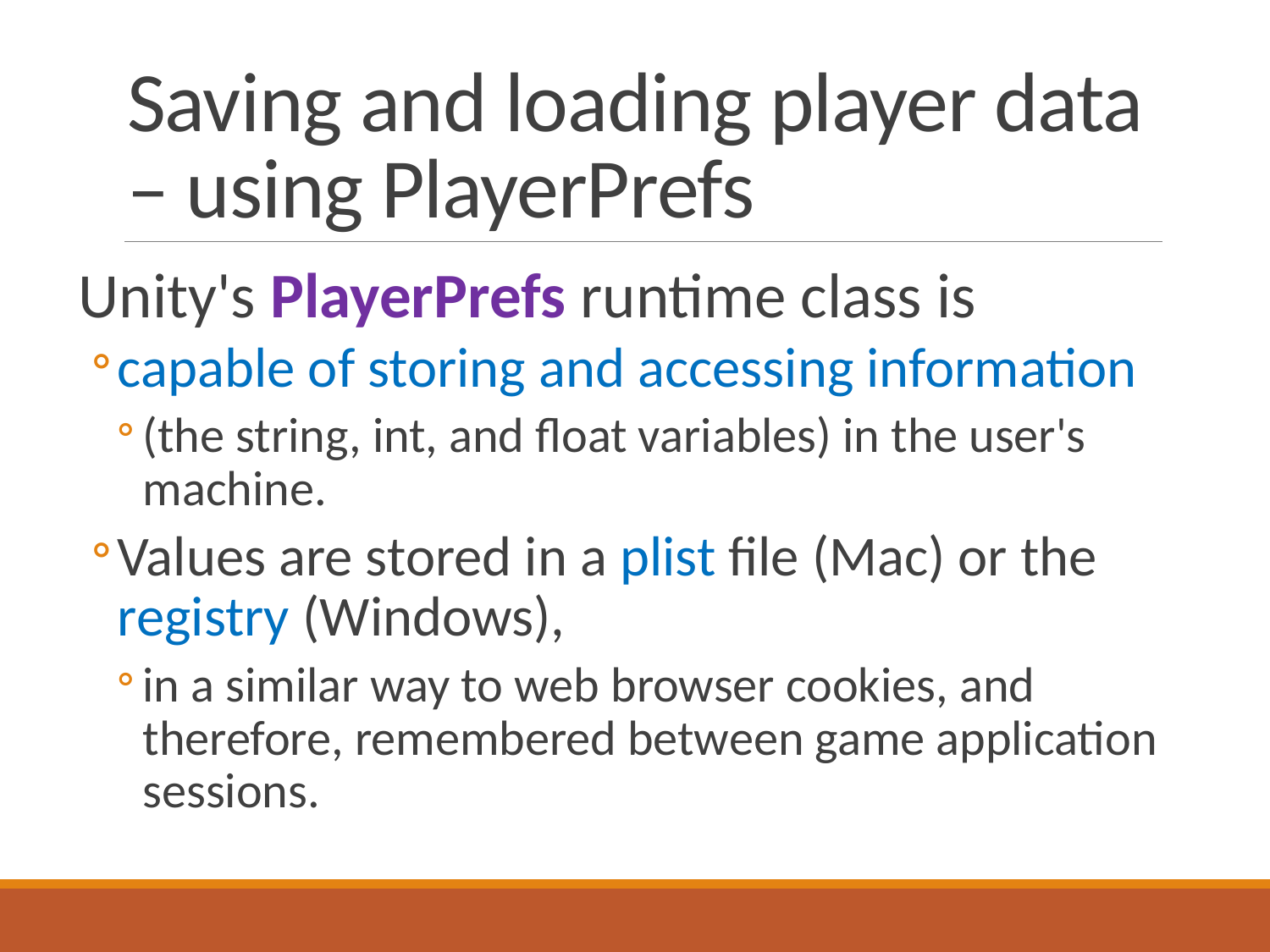

# Saving and loading player data – using PlayerPrefs
Unity's PlayerPrefs runtime class is
capable of storing and accessing information
(the string, int, and float variables) in the user's machine.
Values are stored in a plist file (Mac) or the registry (Windows),
in a similar way to web browser cookies, and therefore, remembered between game application sessions.